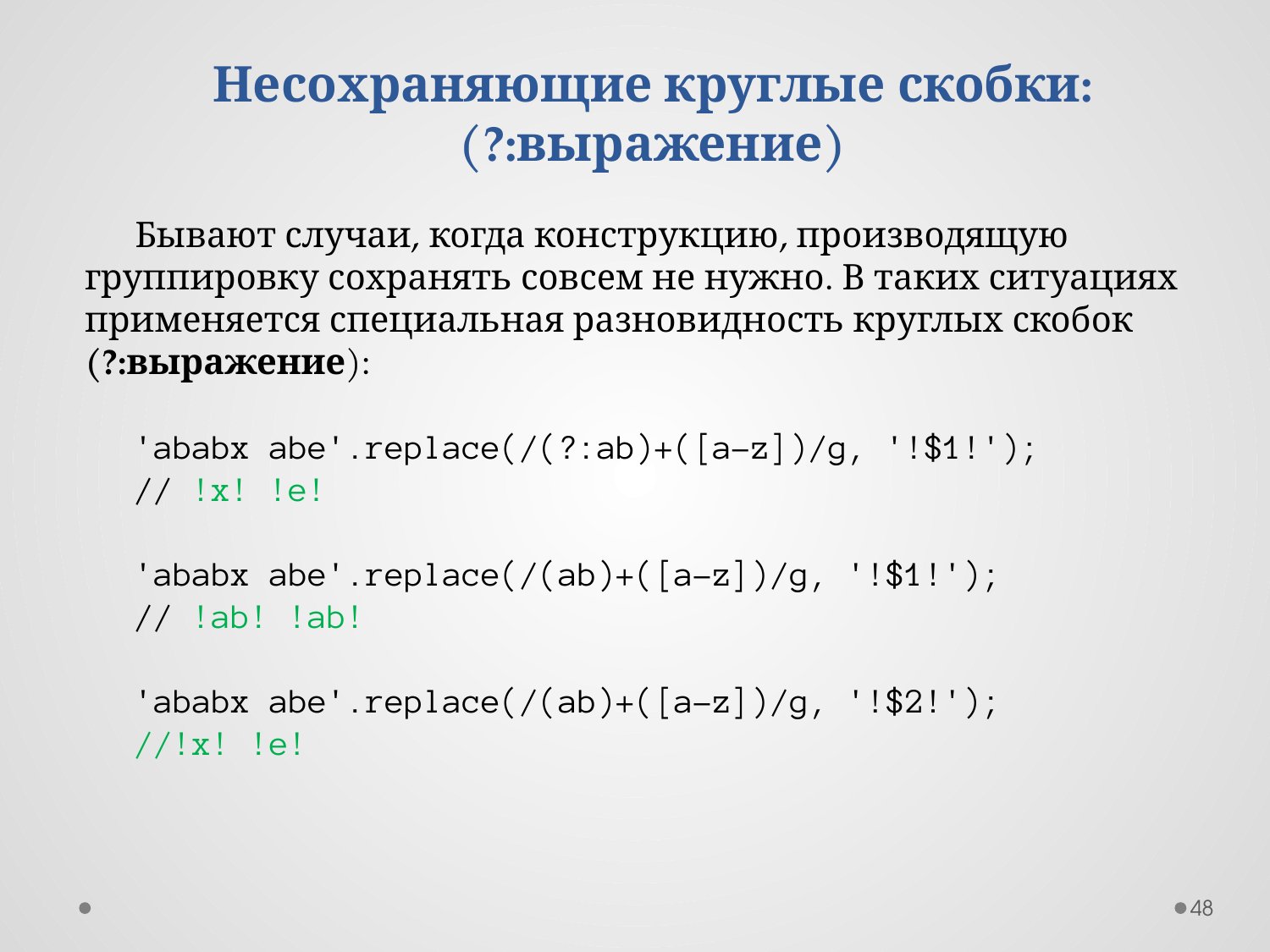

Несохраняющие круглые скобки: (?:выражение)
Бывают случаи, когда конструкцию, производящую группировку сохранять совсем не нужно. В таких ситуациях применяется специальная разновидность круглых скобок (?:выражение):

'ababx abe'.replace(/(?:ab)+([a-z])/g, '!$1!');
// !x! !e!

'ababx abe'.replace(/(ab)+([a-z])/g, '!$1!');
// !ab! !ab!

'ababx abe'.replace(/(ab)+([a-z])/g, '!$2!');
//!x! !e!
48